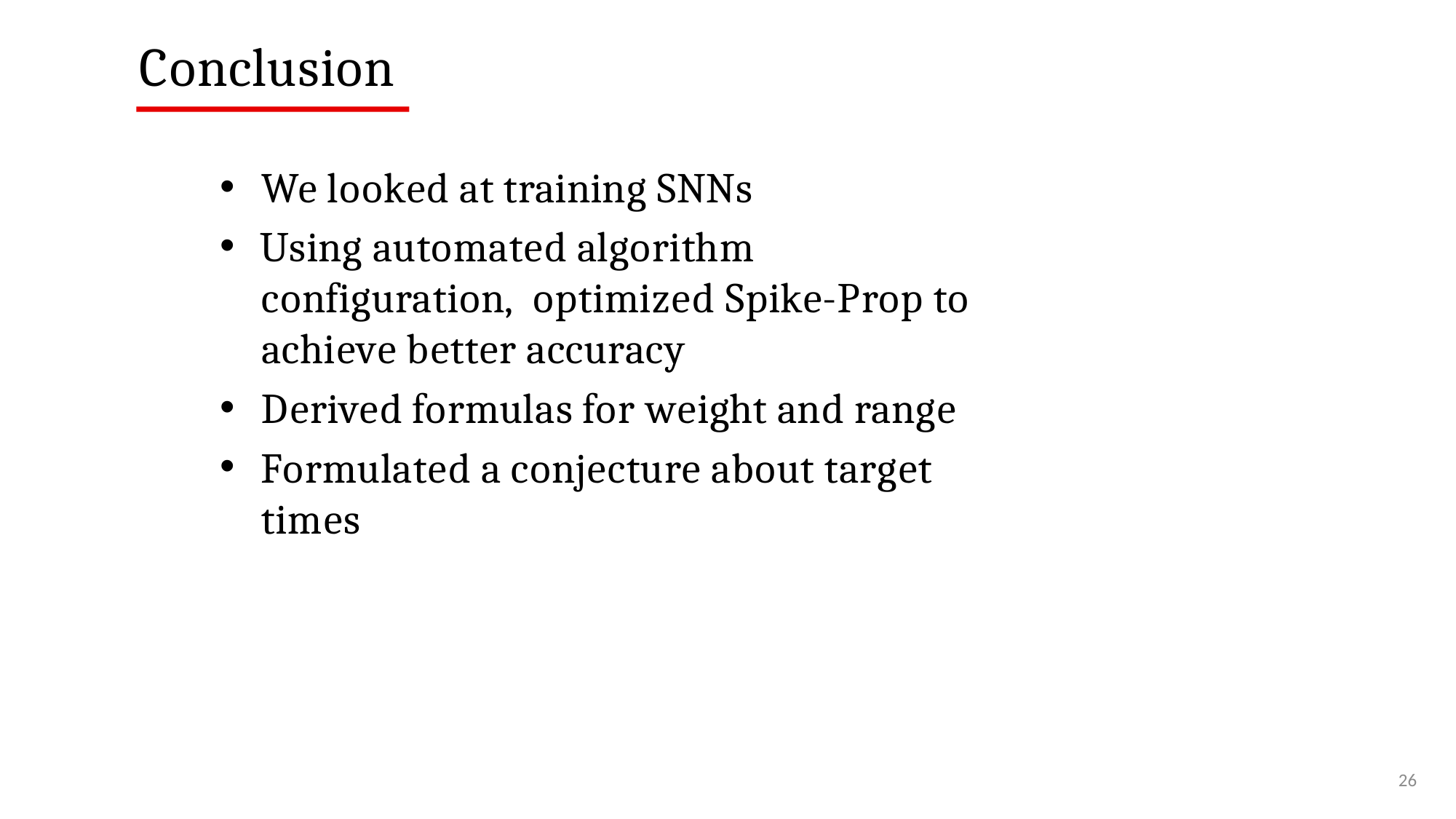

Conclusion

We looked at training SNNs
Using automated algorithm configuration,  optimized Spike-Prop to achieve better accuracy
Derived formulas for weight and range
Formulated a conjecture about target times

26